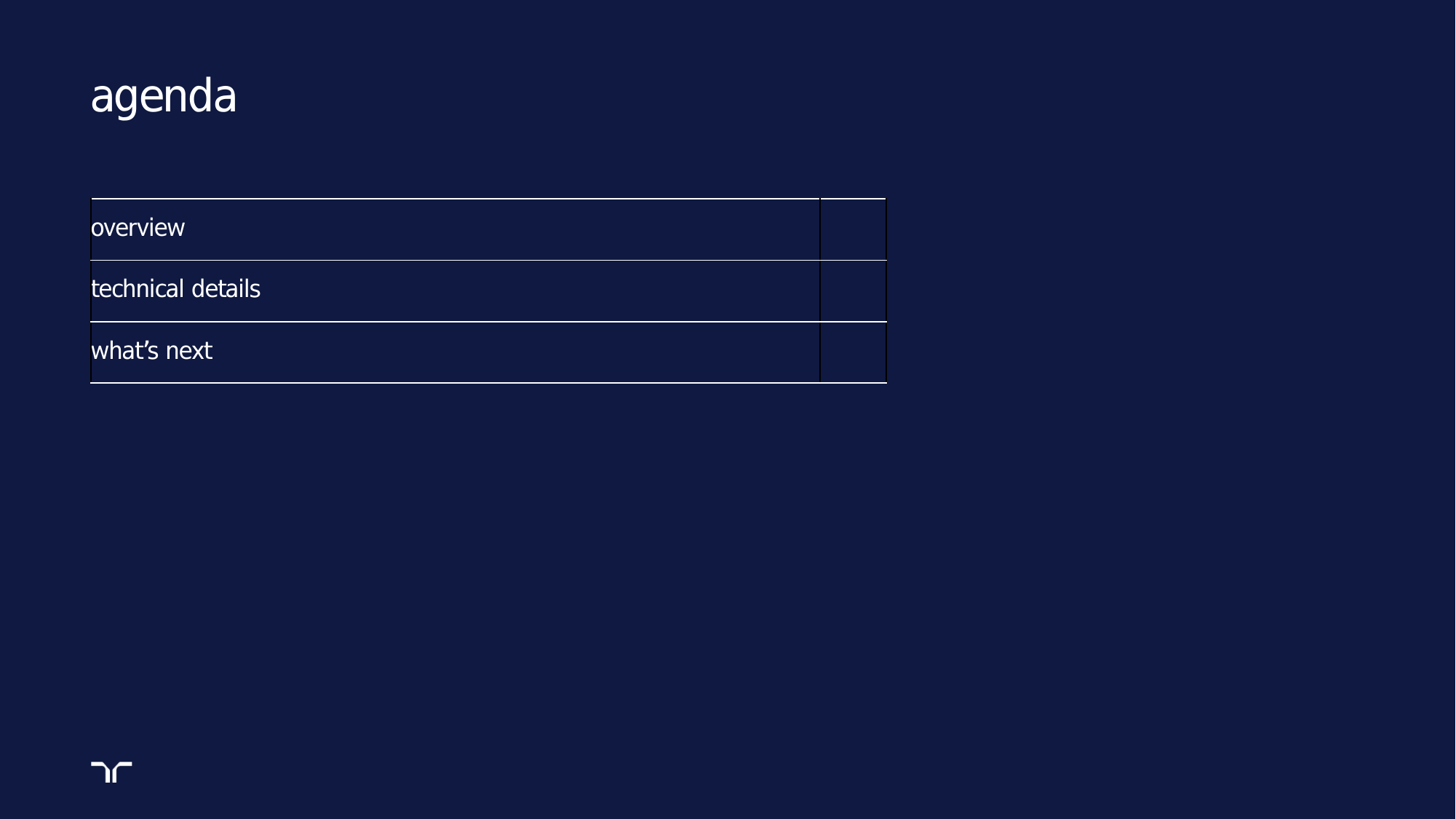

# agenda
| overview |  |
| --- | --- |
| technical details |  |
| what’s next |  |